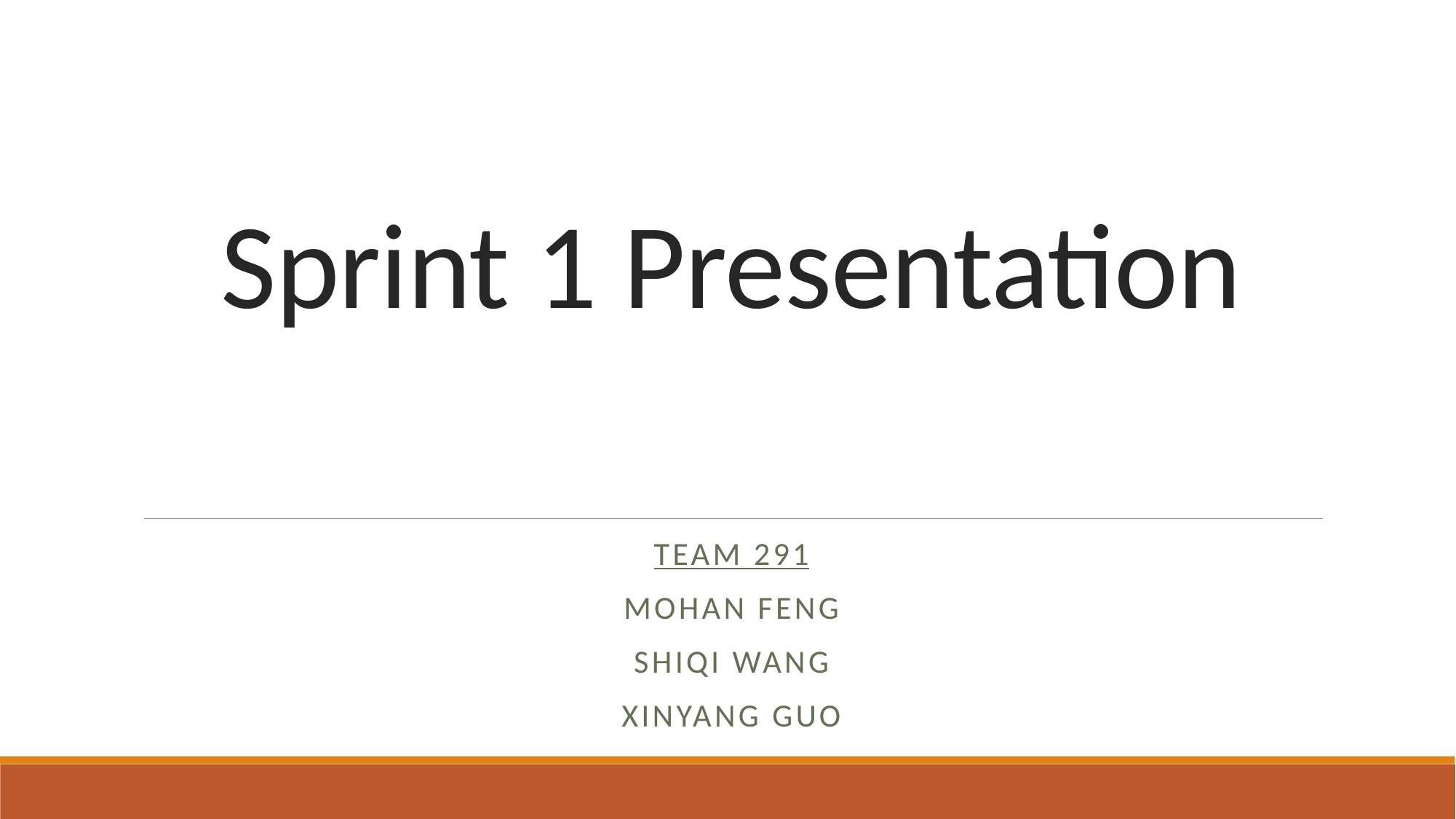

# Sprint 1 Presentation
Team 291
Mohan Feng
Shiqi wang
Xinyang guo